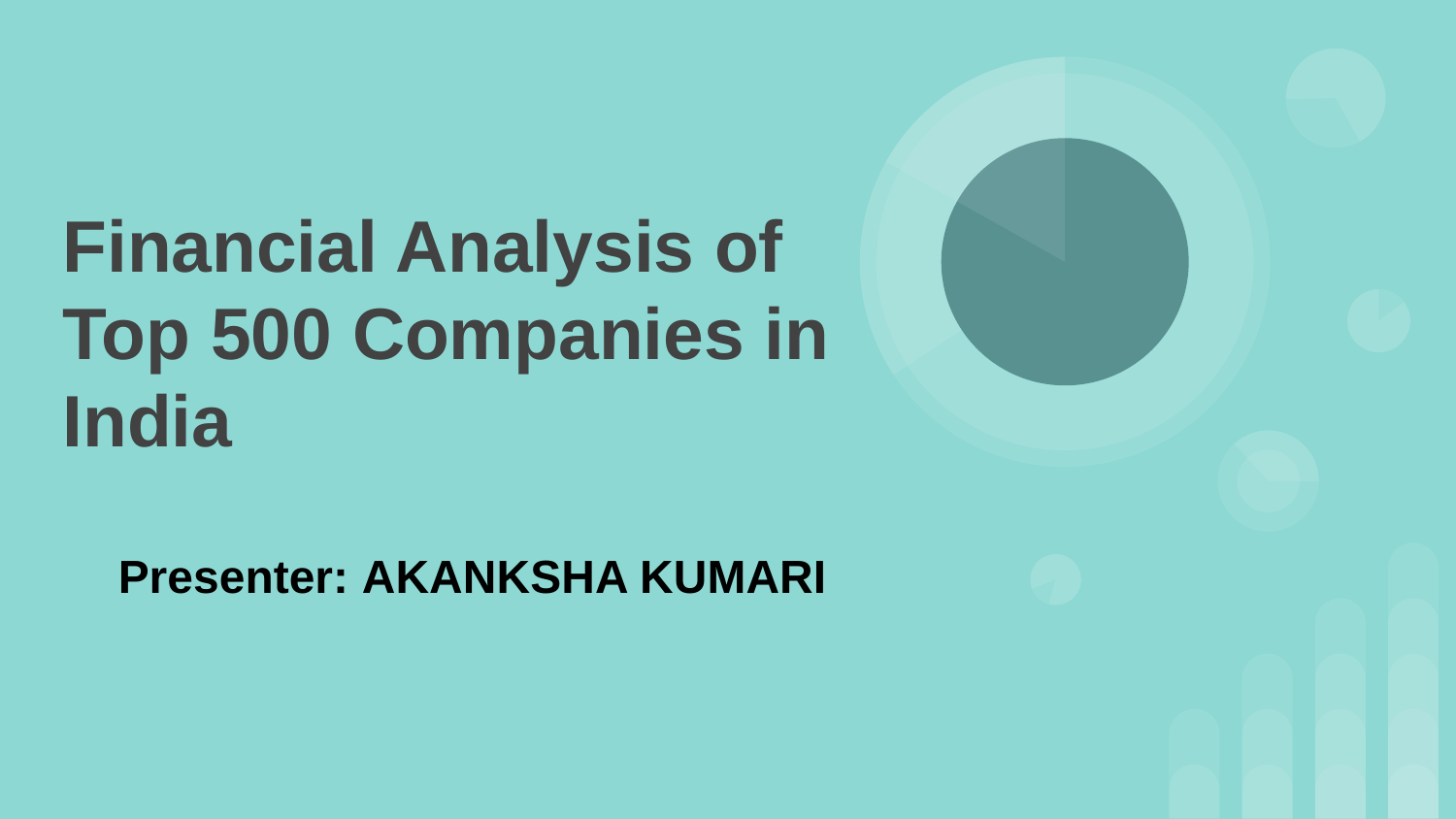

# Financial Analysis of Top 500 Companies in India
Presenter: AKANKSHA KUMARI